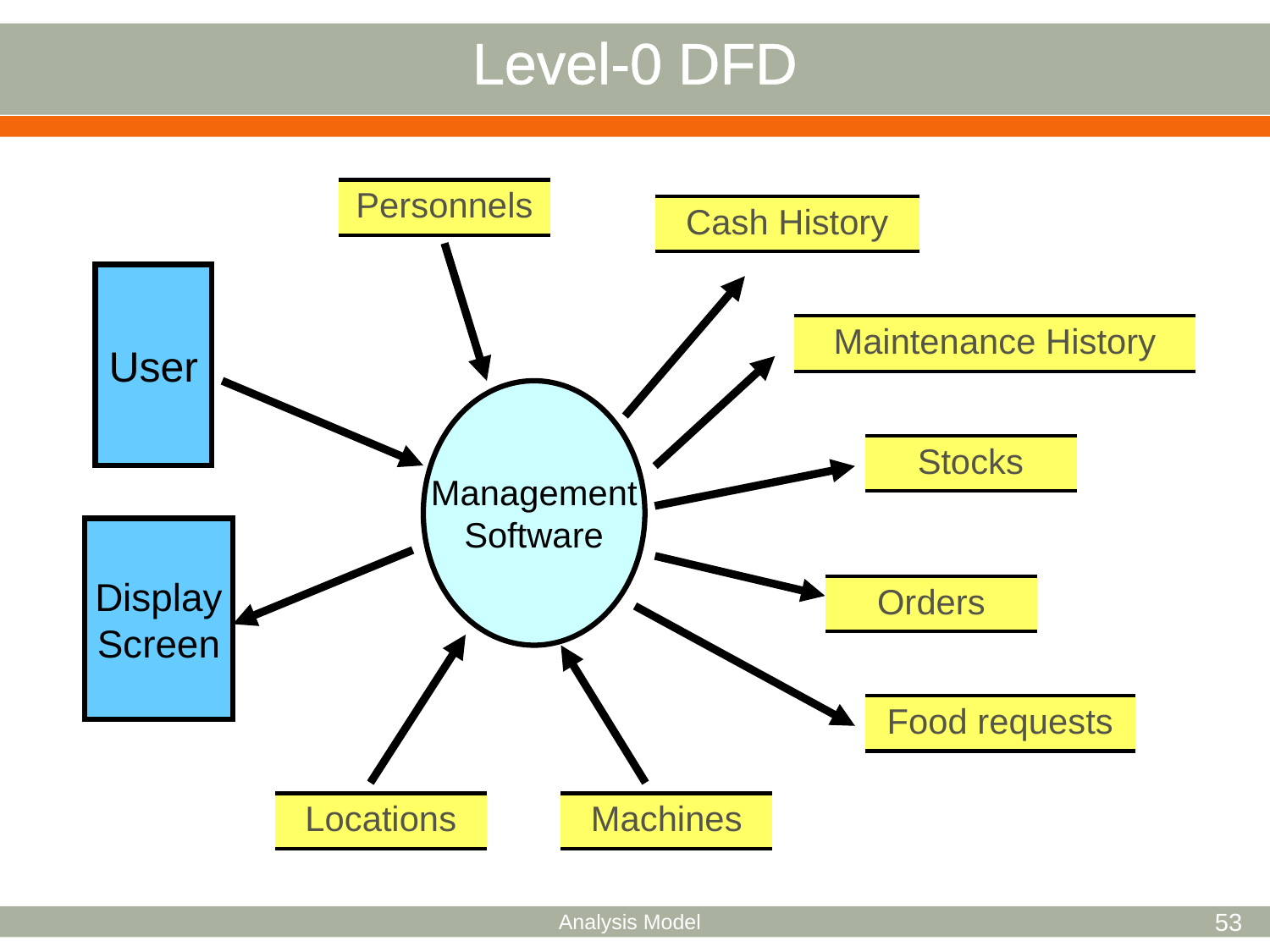

# Level-0 DFD
| Personnels |
| --- |
| Cash History |
| --- |

User

| Maintenance History |
| --- |

Management
Software
| Stocks |
| --- |

Display
Screen

| Orders |
| --- |

| Food requests |
| --- |
| Locations |
| --- |
| Machines |
| --- |
Analysis Model
53